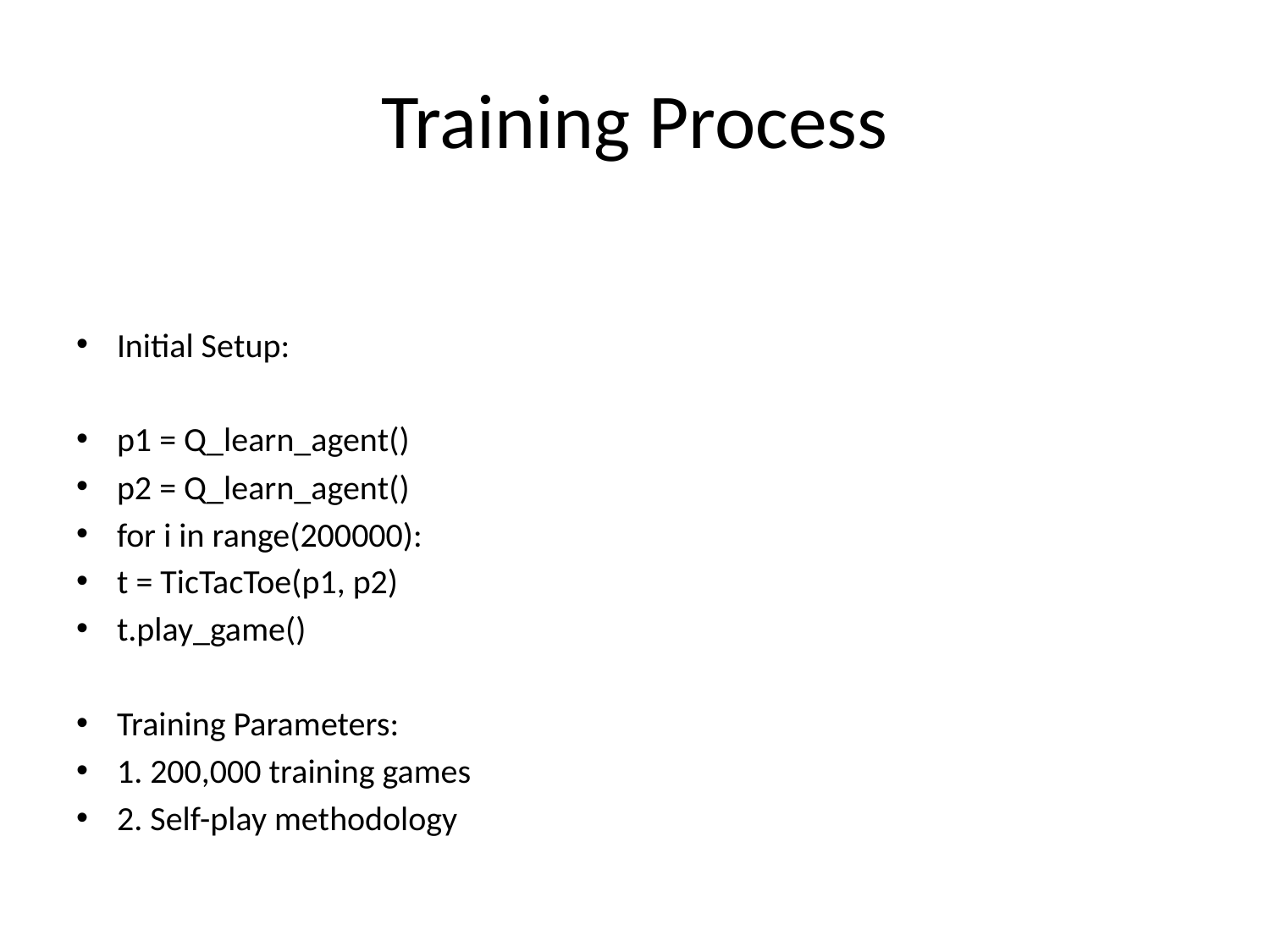

# Training Process

Initial Setup:

p1 = Q_learn_agent()
p2 = Q_learn_agent()
for i in range(200000):
t = TicTacToe(p1, p2)
t.play_game()

Training Parameters:
1. 200,000 training games
2. Self-play methodology